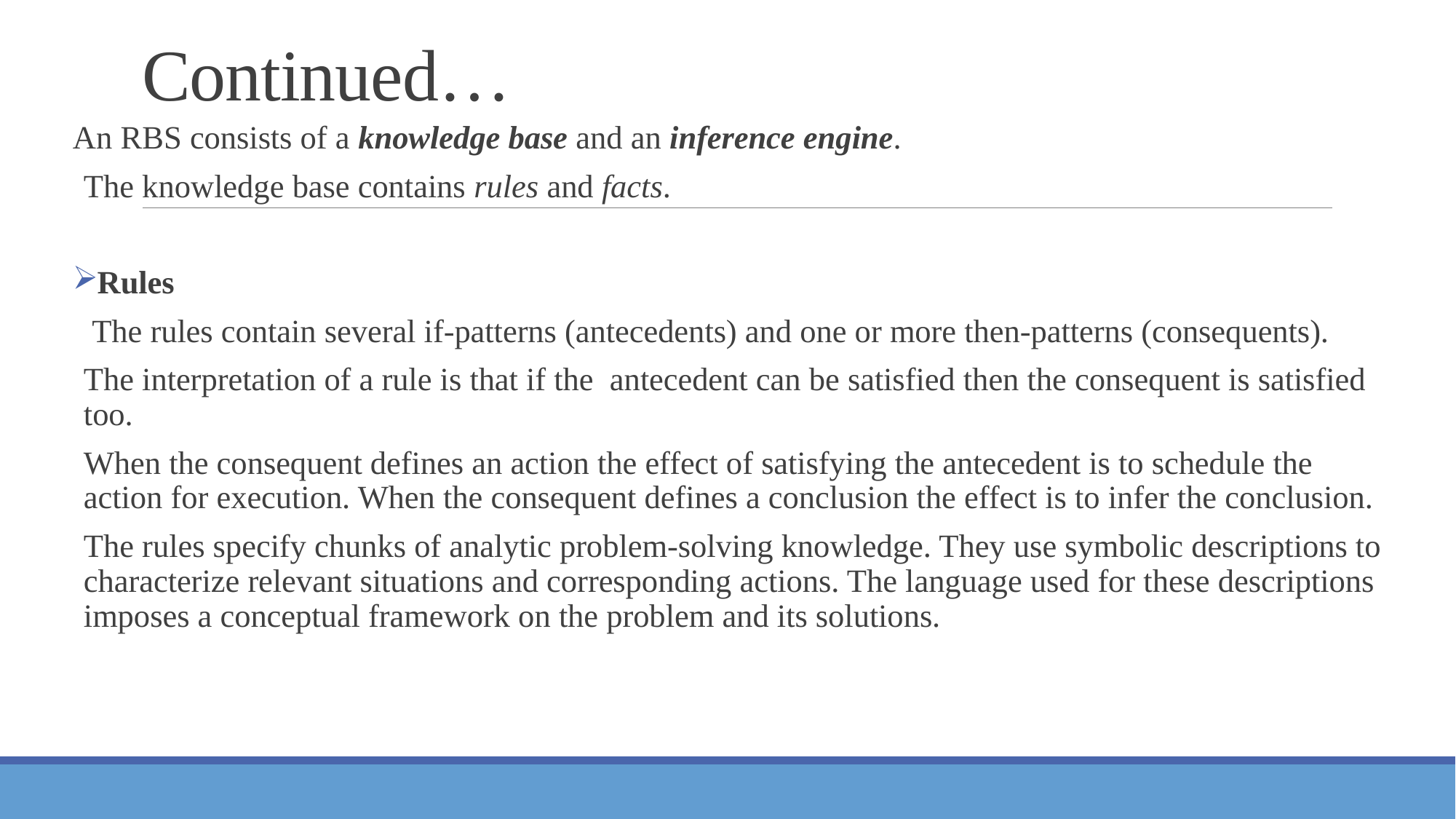

# Continued…
An RBS consists of a knowledge base and an inference engine.
The knowledge base contains rules and facts.

 Rules
 The rules contain several if-patterns (antecedents) and one or more then-patterns (consequents).
The interpretation of a rule is that if the  antecedent can be satisfied then the consequent is satisfied too.
When the consequent defines an action the effect of satisfying the antecedent is to schedule the action for execution. When the consequent defines a conclusion the effect is to infer the conclusion.
The rules specify chunks of analytic problem-solving knowledge. They use symbolic descriptions to characterize relevant situations and corresponding actions. The language used for these descriptions imposes a conceptual framework on the problem and its solutions.